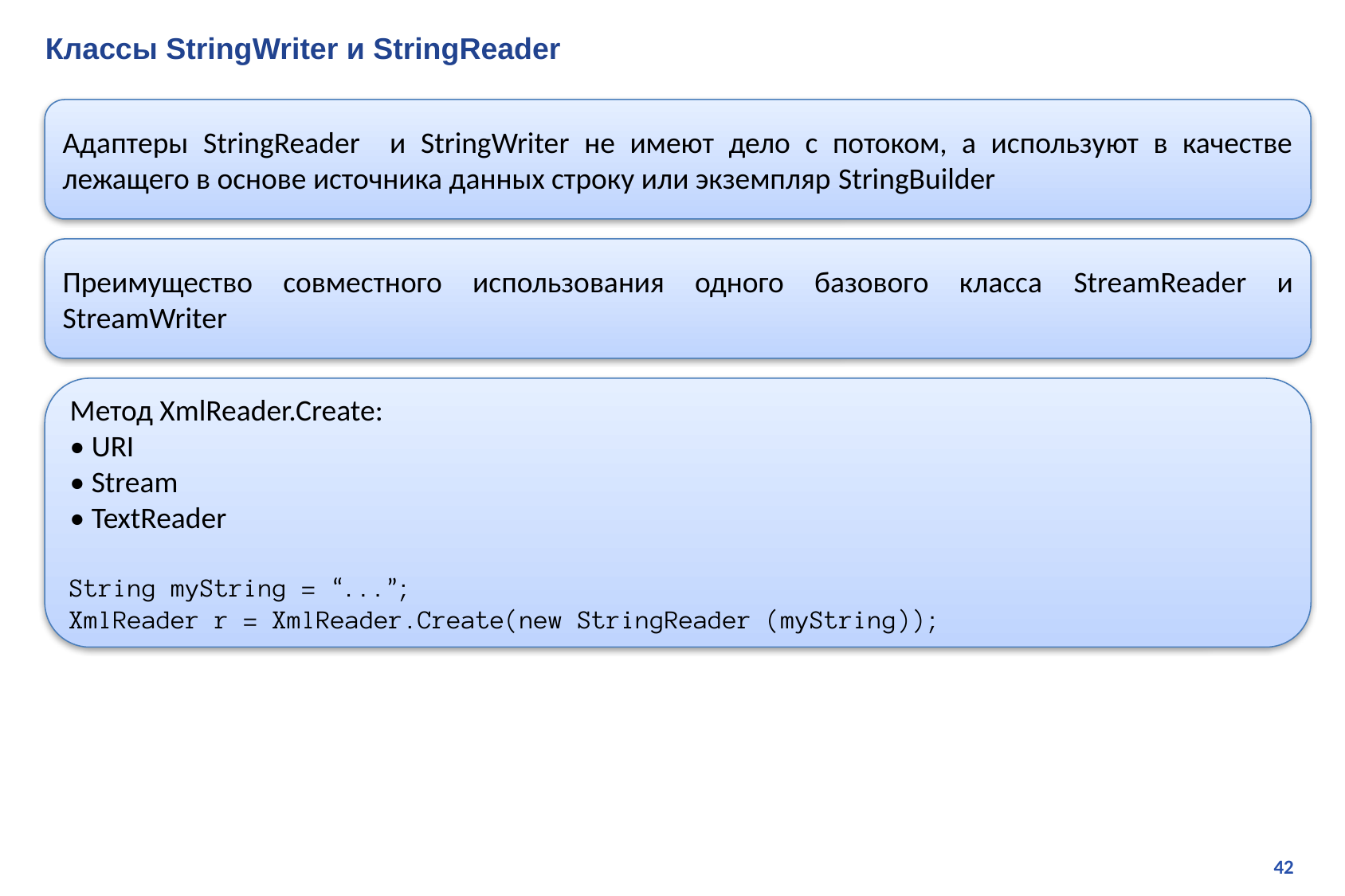

# Классы StringWriter и StringReader
Адаптеры StringReader  и StringWriter не имеют дело с потоком, а используют в качестве лежащего в основе источника данных строку или экземпляр StringBuilder
Преимущество совместного использования одного базового класса StreamReader и StreamWriter
Метод XmlReader.Create:
• URI
• Stream
• TextReader

String myString = “...”;
XmlReader r = XmlReader.Create(new StringReader (myString));